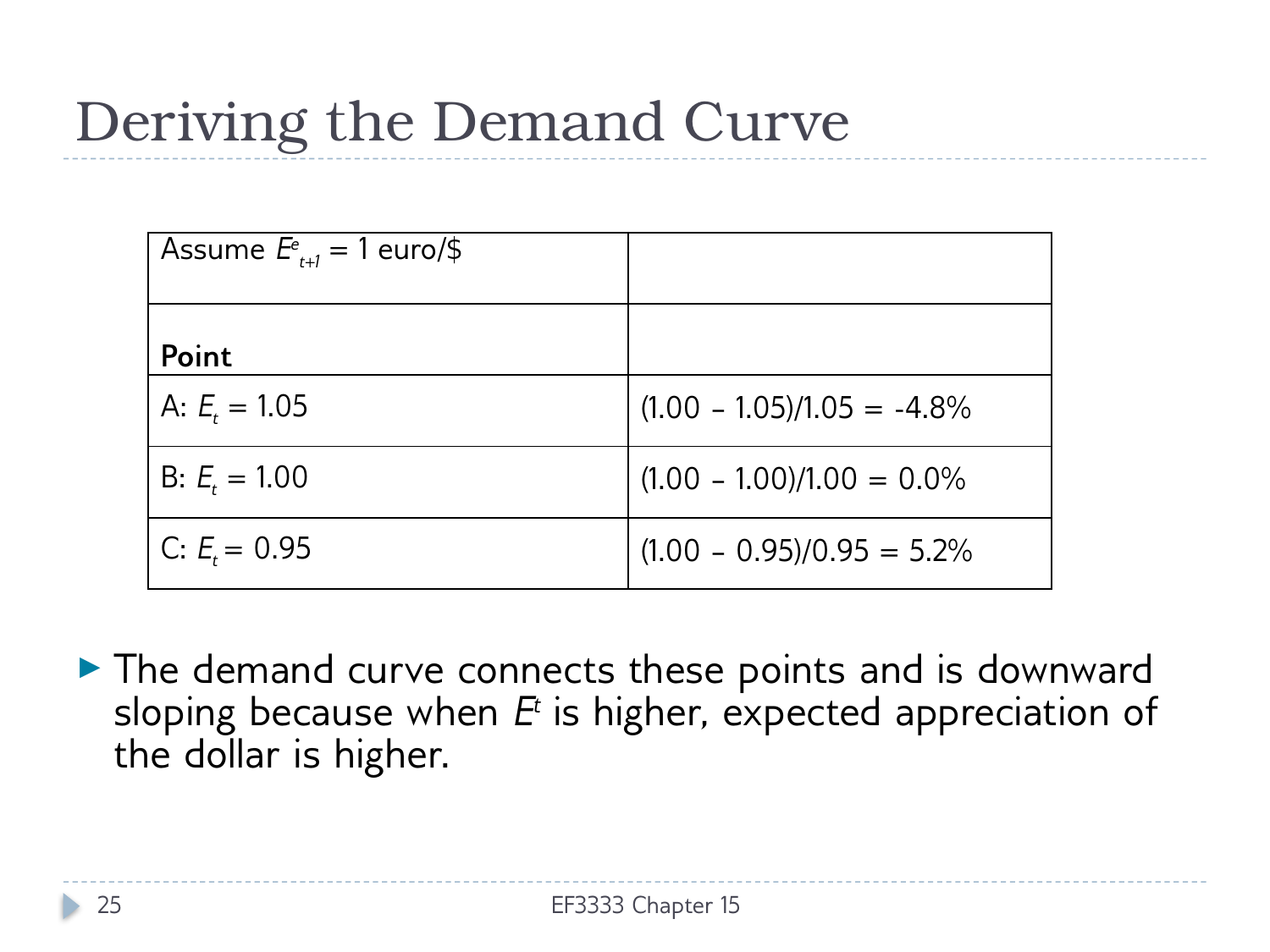

# Deriving the Demand Curve
| Assume Eet+1 = 1 euro/$ | Blank |
| --- | --- |
| Point | Blank |
| A: Et = 1.05 | (1.00 – 1.05)/1.05 = −4.8% |
| B: Et = 1.00 | (1.00 – 1.00)/1.00 = 0.0% |
| C: Et = 0.95 | (1.00 – 0.95)/0.95 = 5.2% |
The demand curve connects these points and is downward sloping because when Et is higher, expected appreciation of the dollar is higher.
25
EF3333 Chapter 15